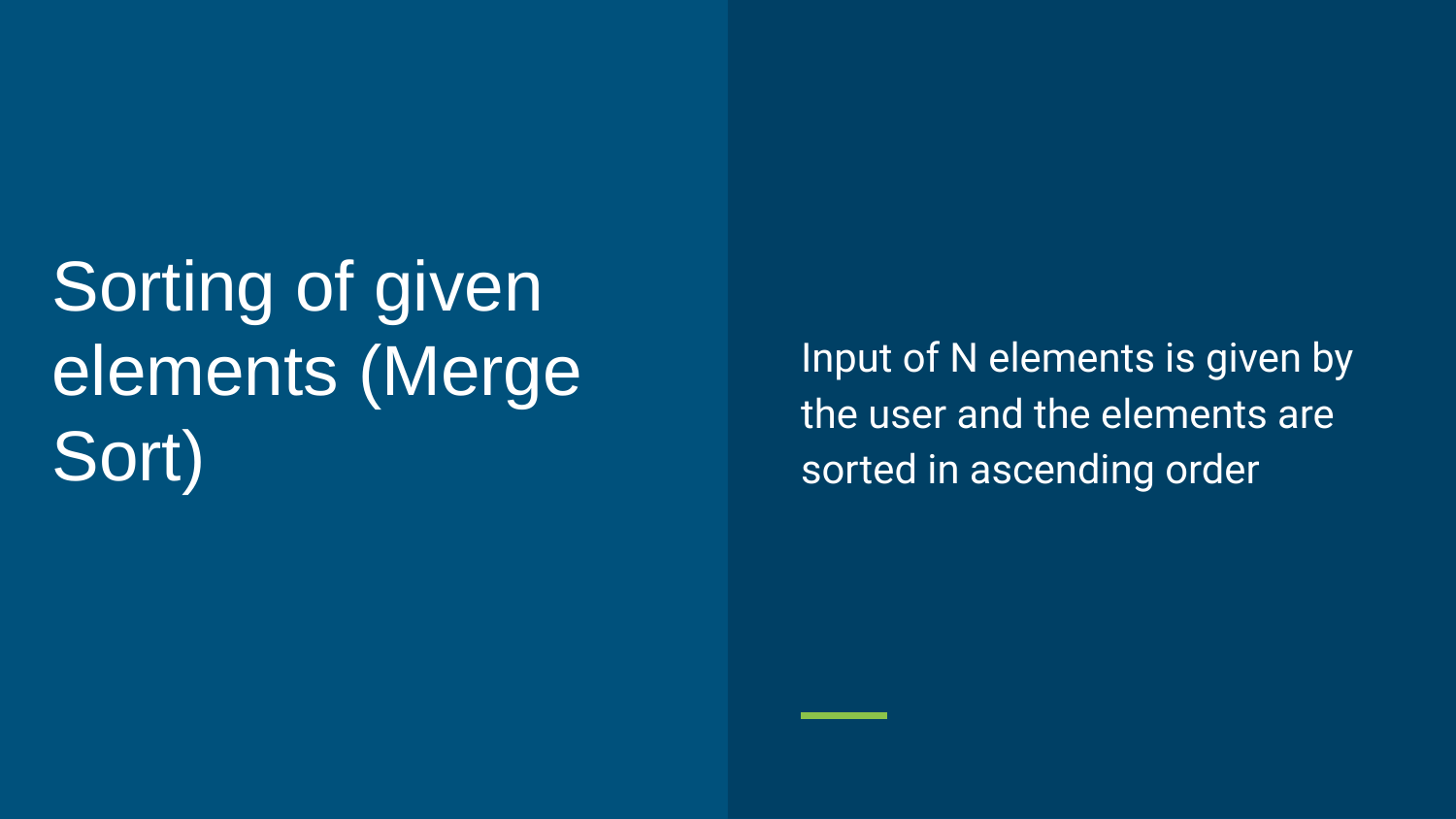

Input of N elements is given by the user and the elements are sorted in ascending order

# Sorting of given elements (Merge Sort)